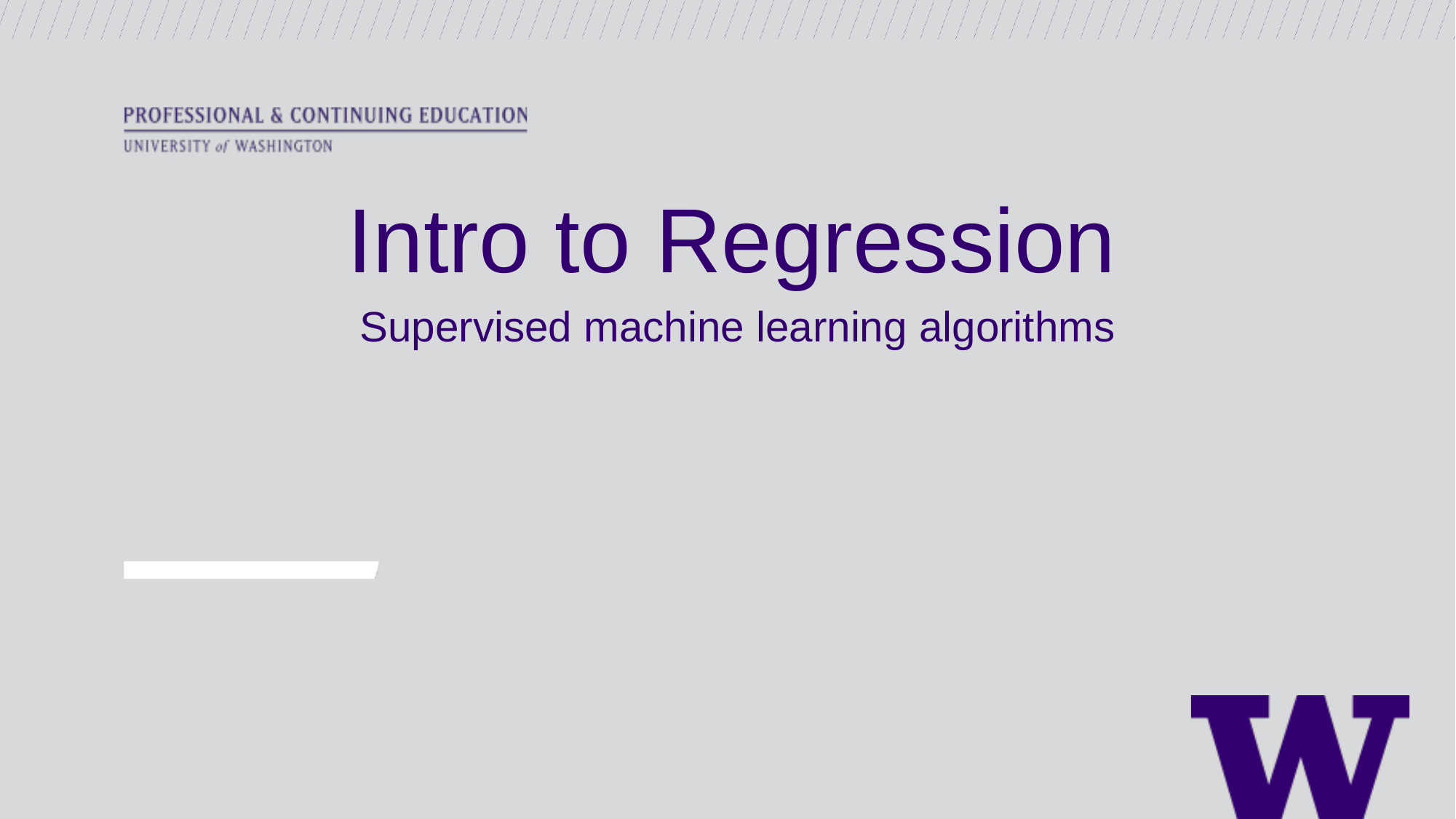

Intro to Regression
 Supervised machine learning algorithms